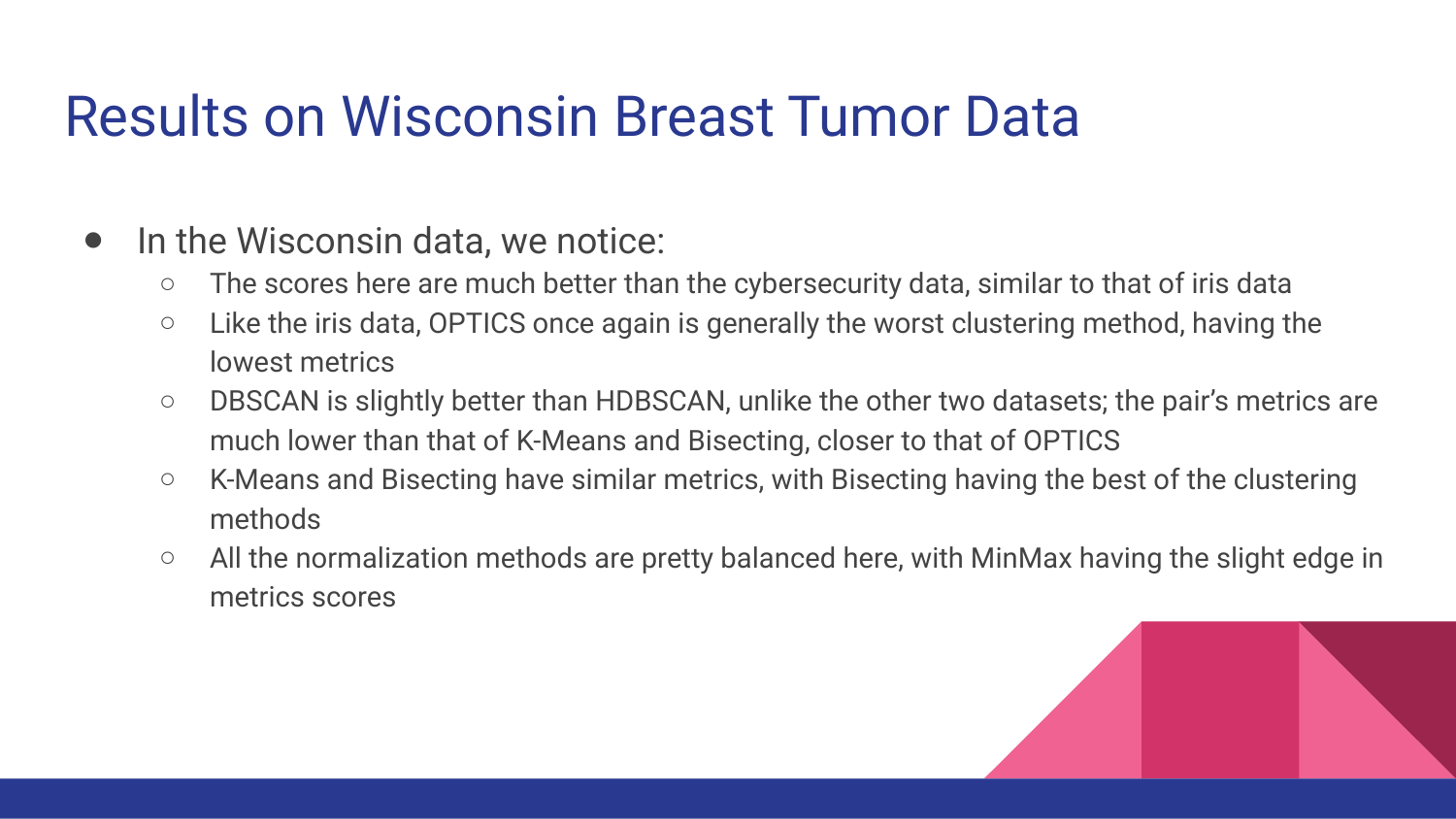

# Results on Wisconsin Breast Tumor Data
In the Wisconsin data, we notice:
The scores here are much better than the cybersecurity data, similar to that of iris data
Like the iris data, OPTICS once again is generally the worst clustering method, having the lowest metrics
DBSCAN is slightly better than HDBSCAN, unlike the other two datasets; the pair’s metrics are much lower than that of K-Means and Bisecting, closer to that of OPTICS
K-Means and Bisecting have similar metrics, with Bisecting having the best of the clustering methods
All the normalization methods are pretty balanced here, with MinMax having the slight edge in metrics scores